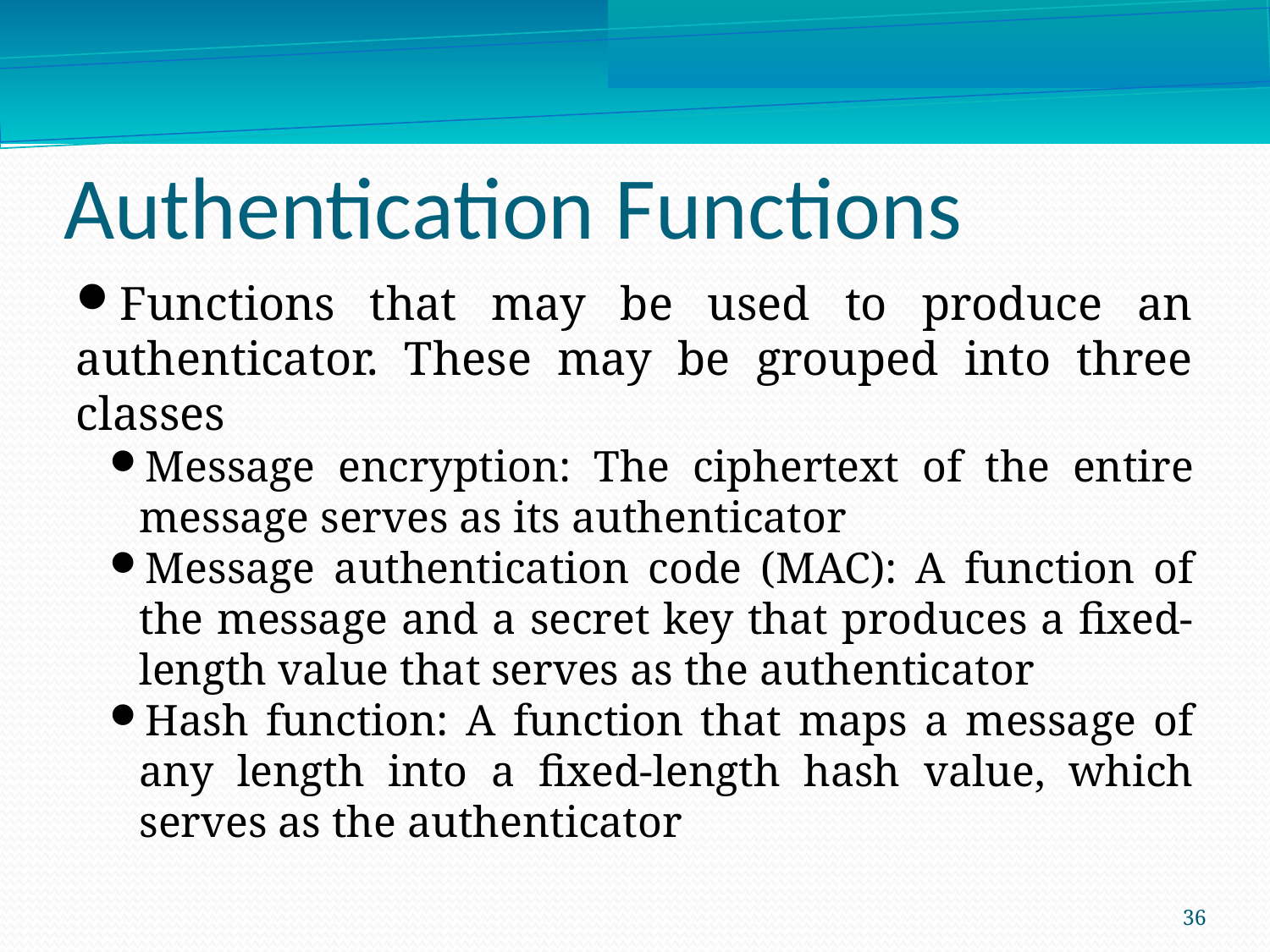

Authentication Functions
Functions that may be used to produce an authenticator. These may be grouped into three classes
Message encryption: The ciphertext of the entire message serves as its authenticator
Message authentication code (MAC): A function of the message and a secret key that produces a fixed-length value that serves as the authenticator
Hash function: A function that maps a message of any length into a fixed-length hash value, which serves as the authenticator

36